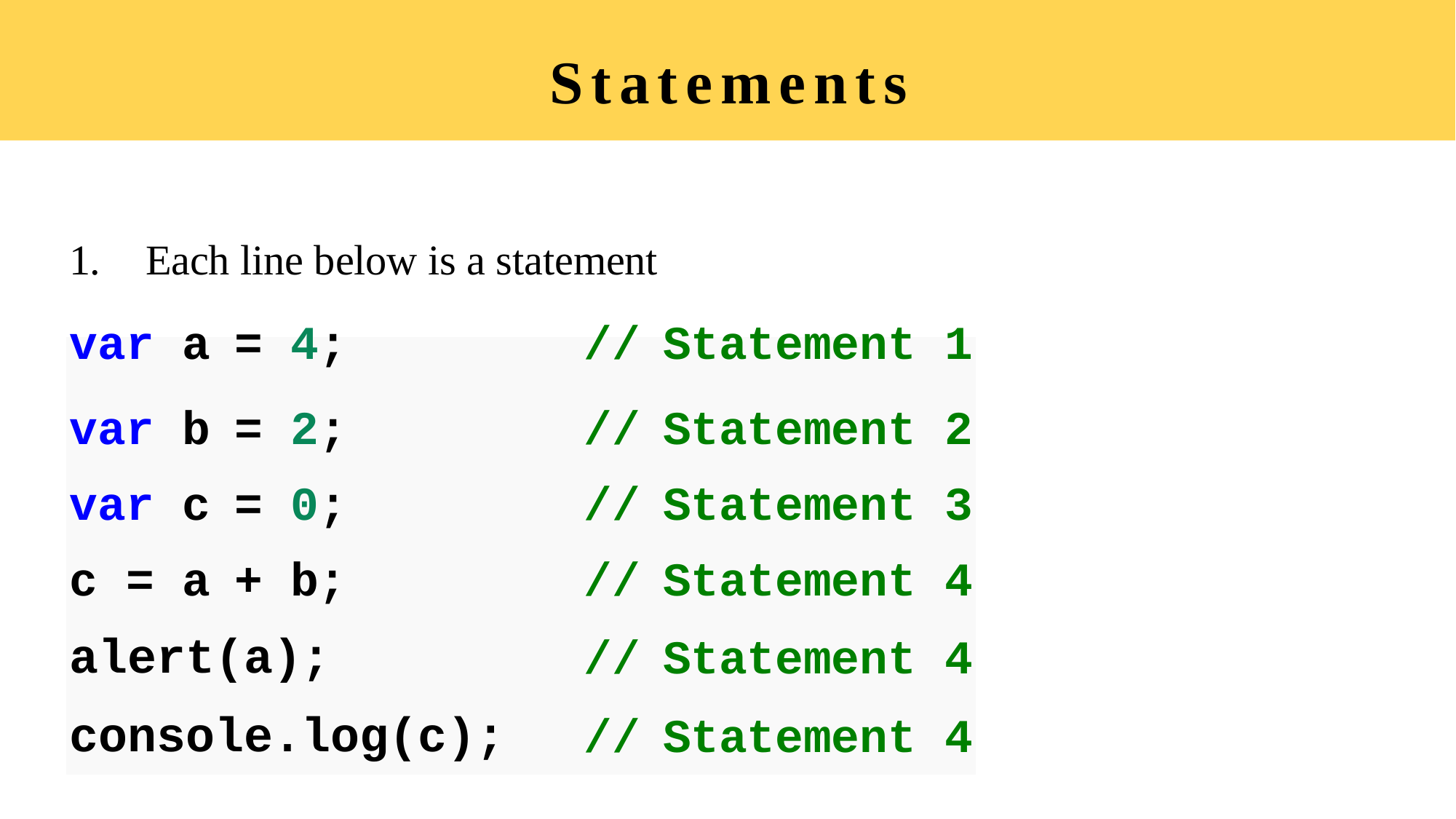

# Statements

1.	Each line below is a statement
| var | a | = | 4; | // | Statement | 1 |
| --- | --- | --- | --- | --- | --- | --- |
| var | b | = | 2; | // | Statement | 2 |
| var | c | = | 0; | // | Statement | 3 |
| c = | a | + | b; | // | Statement | 4 |
| alert(a); |  |  |  | // | Statement | 4 |
| console.log(c); |  |  |  | // | Statement | 4 |